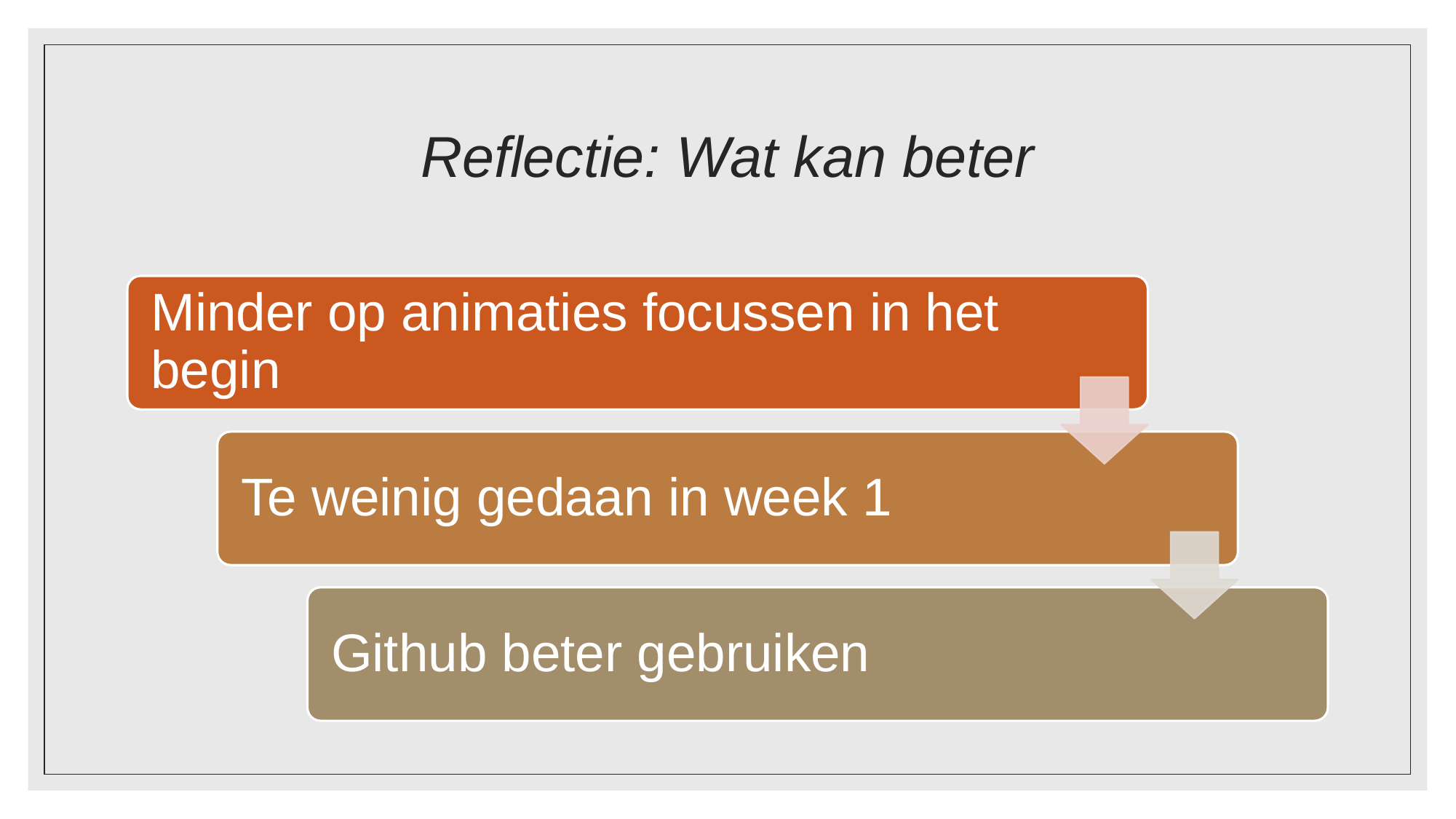

# Reflectie: Wat kan beter
Minder op animaties focussen in het begin
Te weinig gedaan in week 1
Github beter gebruiken